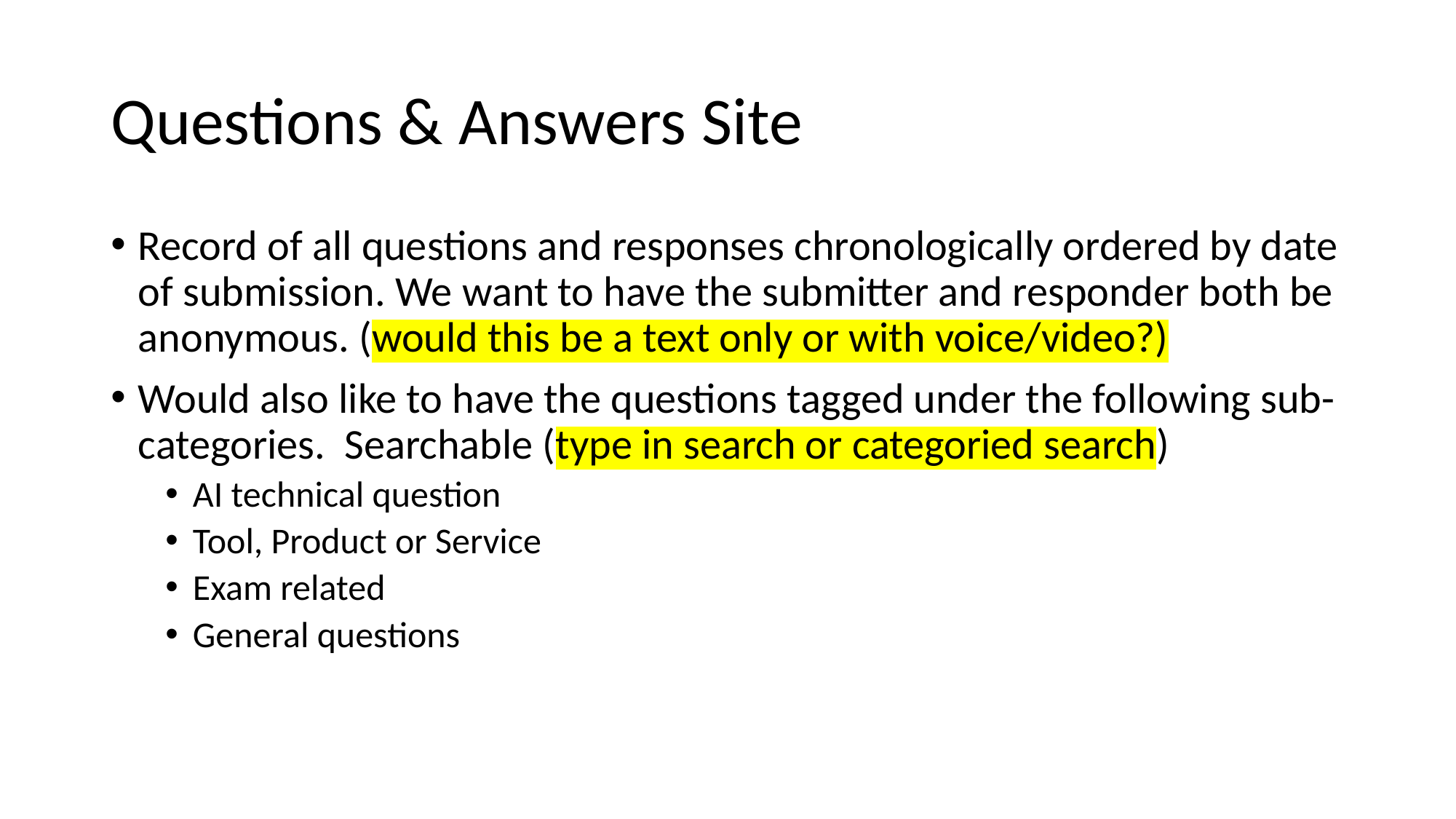

# Questions & Answers Site
Record of all questions and responses chronologically ordered by date of submission. We want to have the submitter and responder both be anonymous. (would this be a text only or with voice/video?)
Would also like to have the questions tagged under the following sub-categories.  Searchable (type in search or categoried search)
AI technical question
Tool, Product or Service
Exam related
General questions